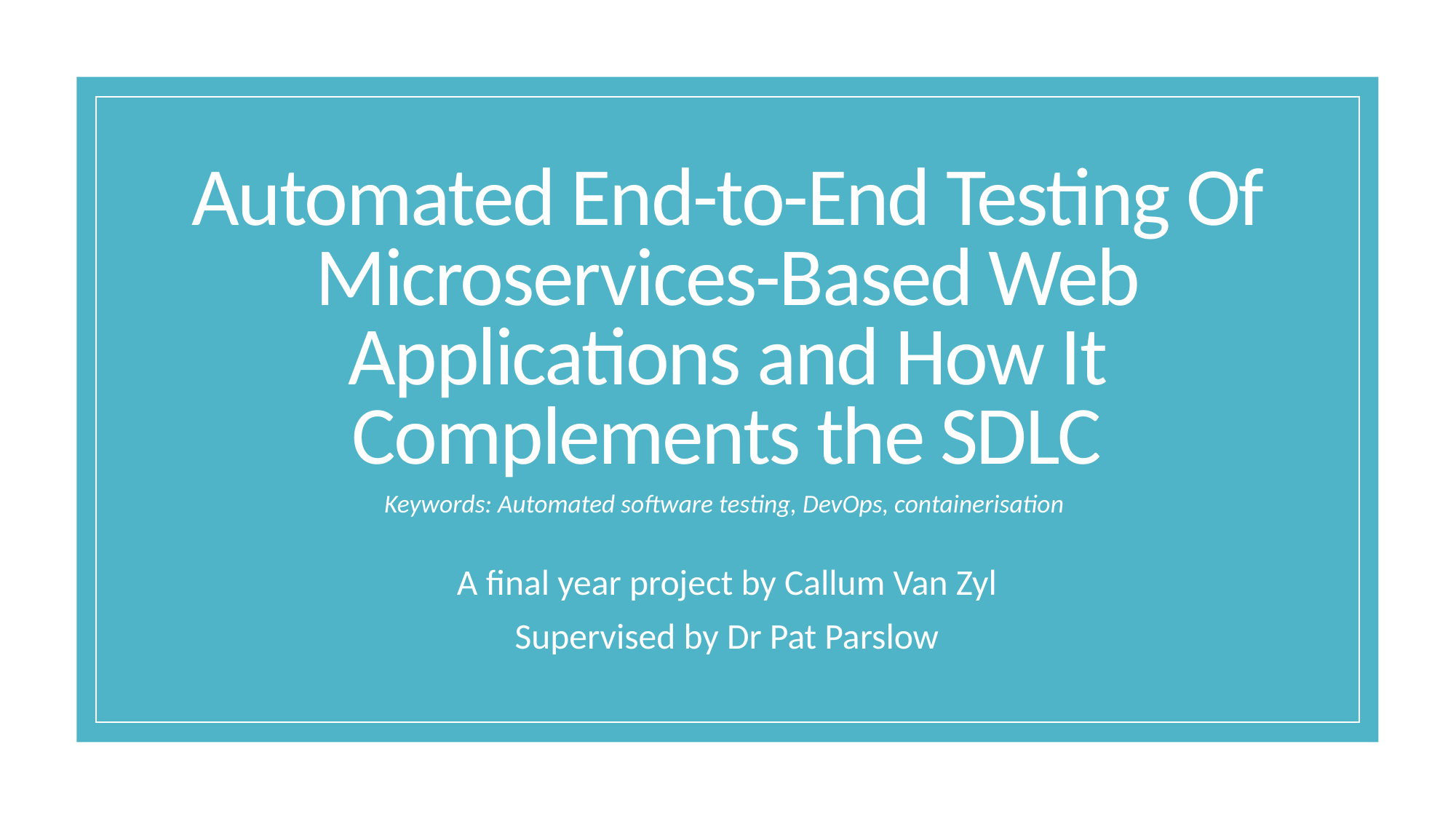

# Automated End-to-End Testing Of Microservices-Based Web Applications and How It Complements the SDLC
Keywords: Automated software testing, DevOps, containerisation

A final year project by Callum Van Zyl
Supervised by Dr Pat Parslow